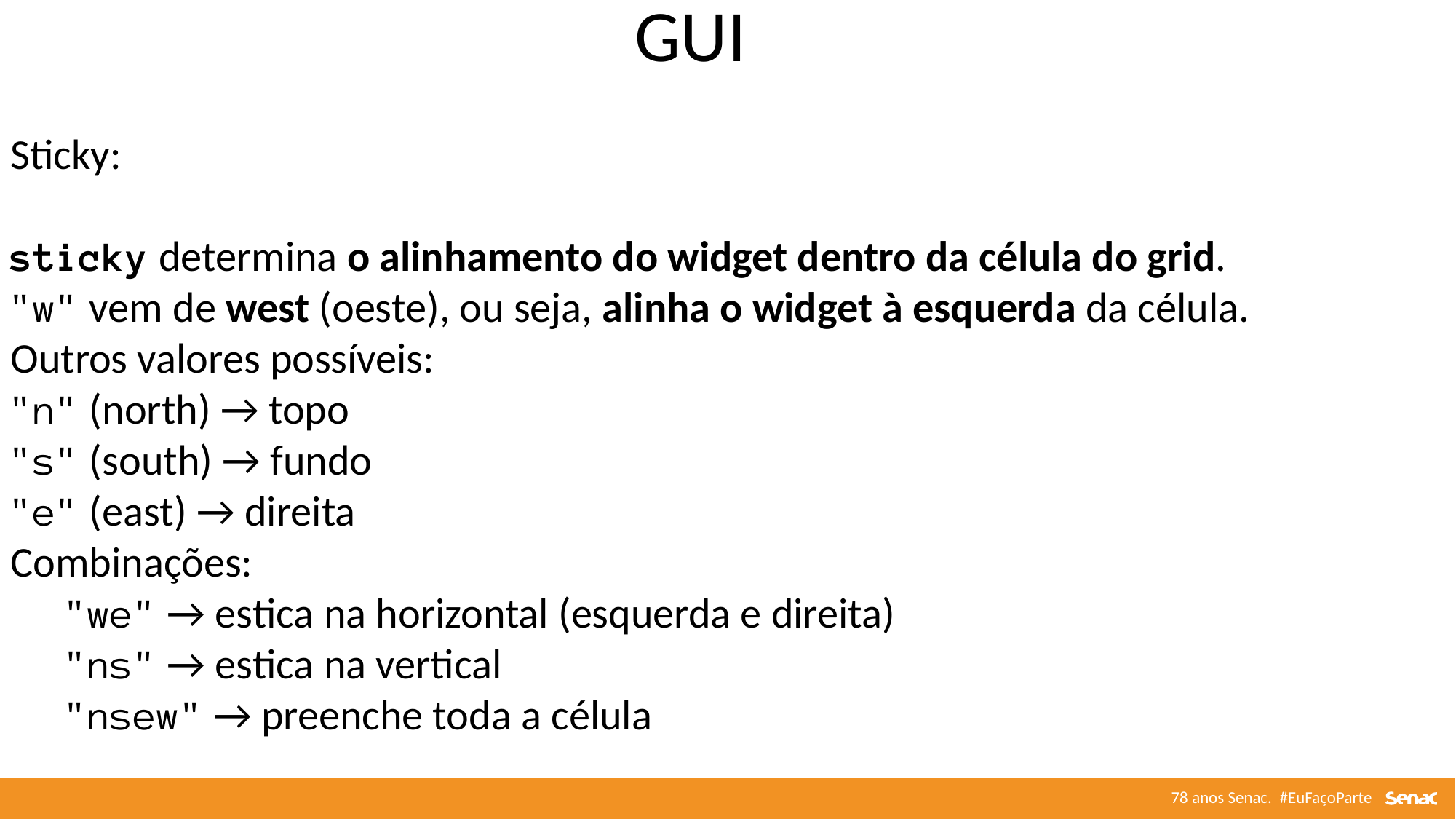

GUI

Sticky:

sticky determina o alinhamento do widget dentro da célula do grid.
"w" vem de west (oeste), ou seja, alinha o widget à esquerda da célula.
Outros valores possíveis:
"n" (north) → topo
"s" (south) → fundo
"e" (east) → direita
Combinações:
"we" → estica na horizontal (esquerda e direita)
"ns" → estica na vertical
"nsew" → preenche toda a célula